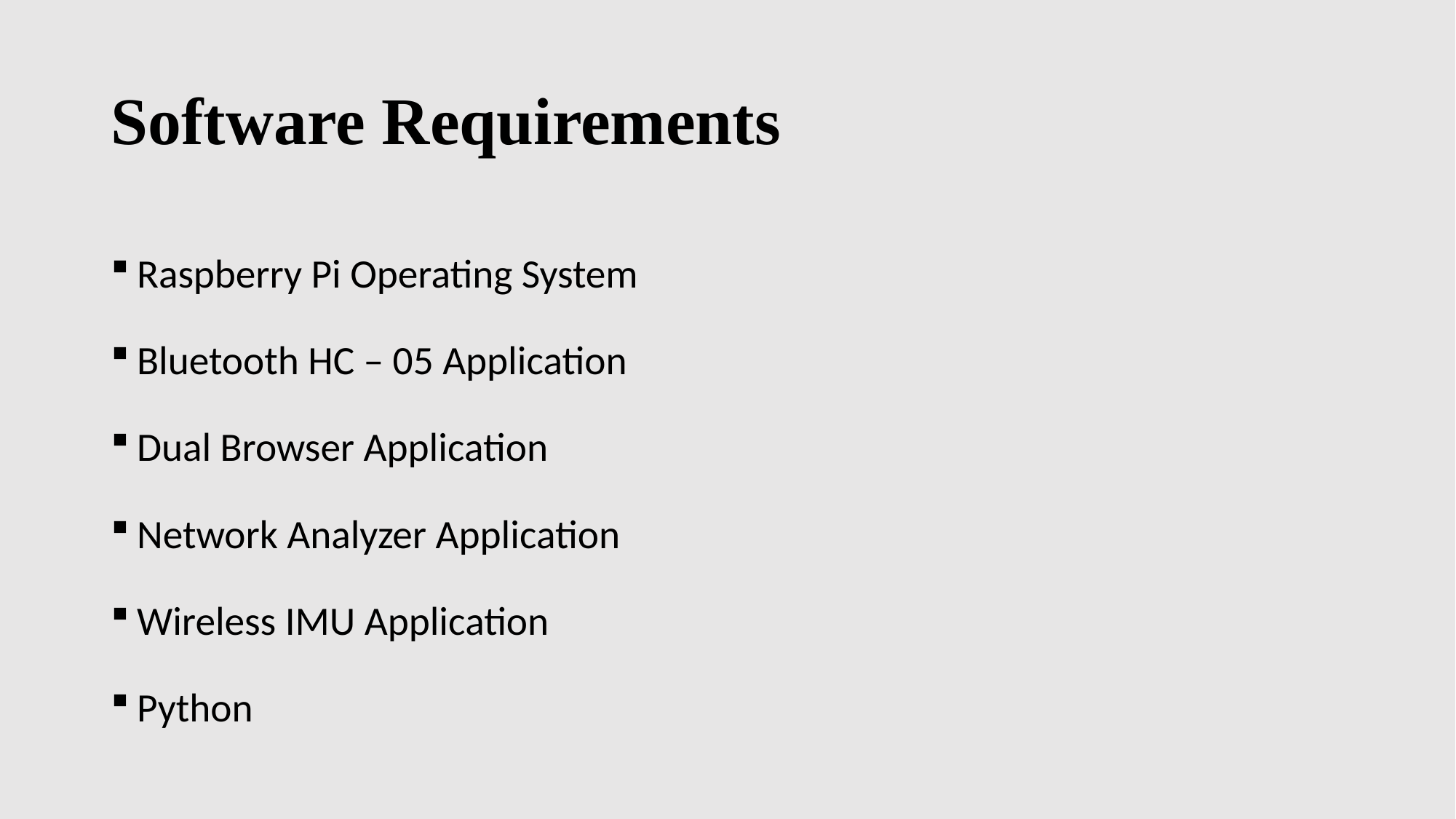

# Software Requirements
Raspberry Pi Operating System
Bluetooth HC – 05 Application
Dual Browser Application
Network Analyzer Application
Wireless IMU Application
Python